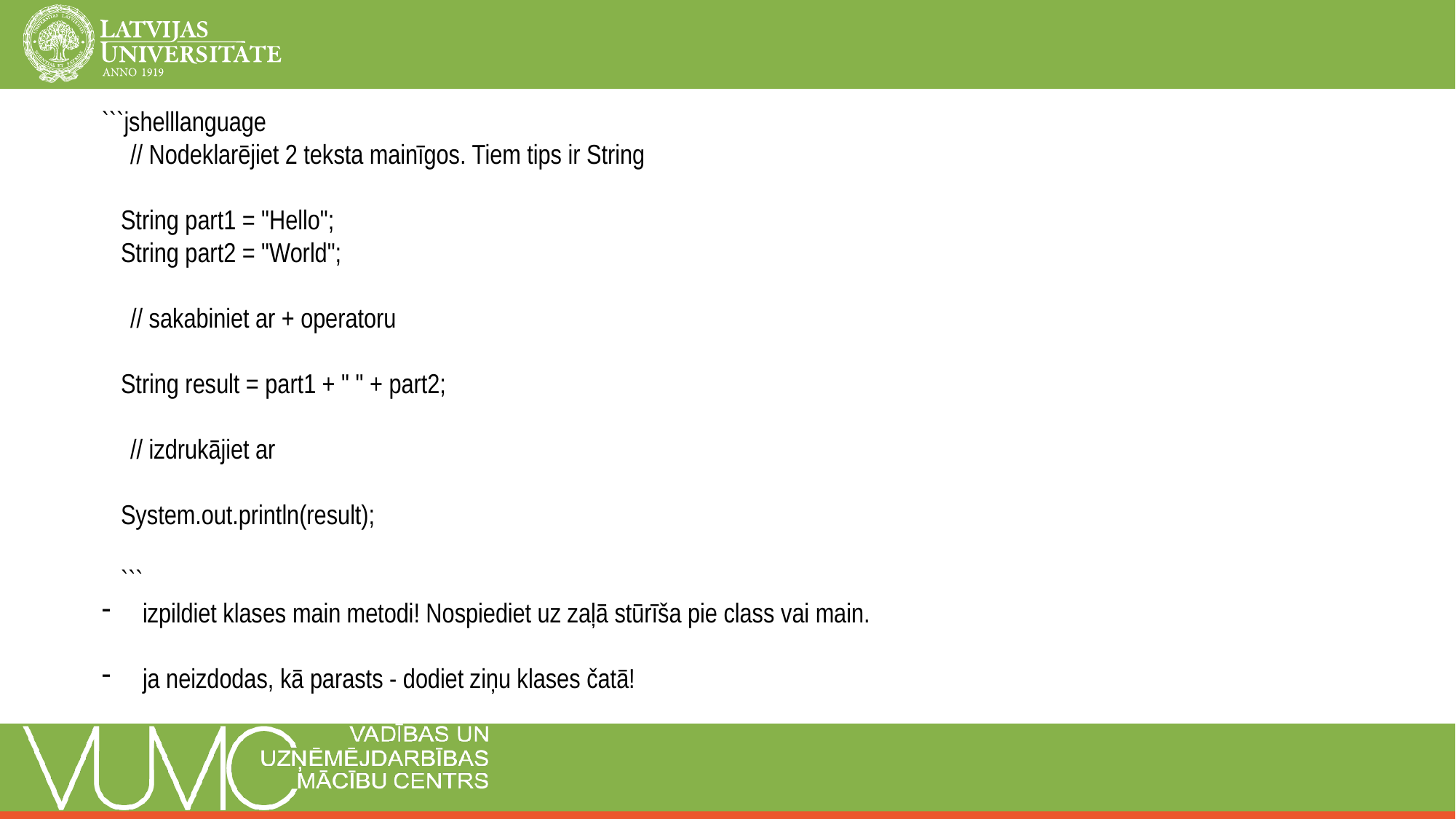

```jshelllanguage
// Nodeklarējiet 2 teksta mainīgos. Tiem tips ir String

String part1 = "Hello";
String part2 = "World";

// sakabiniet ar + operatoru

String result = part1 + " " + part2;

// izdrukājiet ar

System.out.println(result);

```
izpildiet klases main metodi! Nospiediet uz zaļā stūrīša pie class vai main.

ja neizdodas, kā parasts - dodiet ziņu klases čatā!